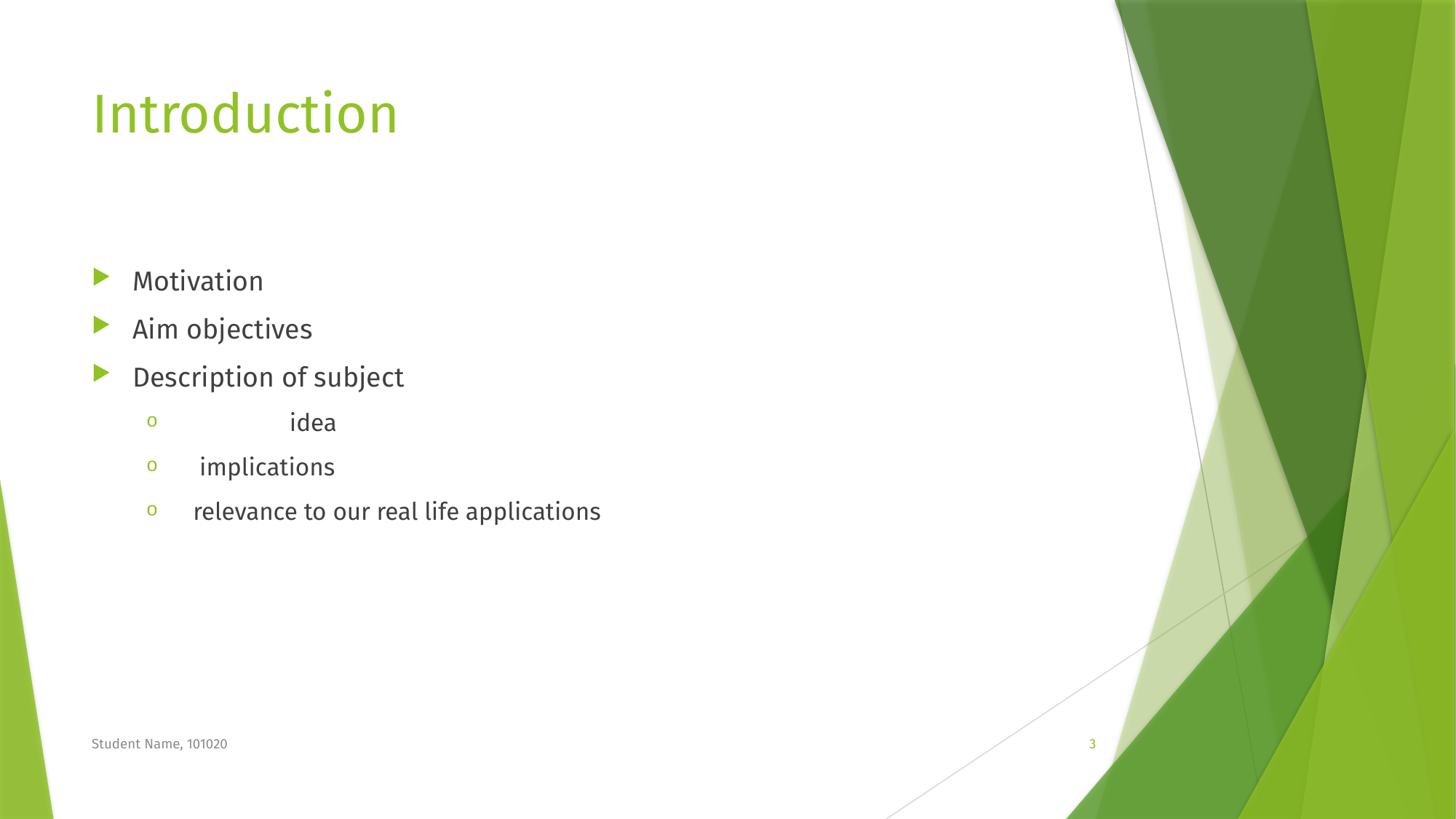

# Introduction
Motivation
Aim objectives
Description of subject
	idea
   implications
  relevance to our real life applications

Student Name, 101020
3